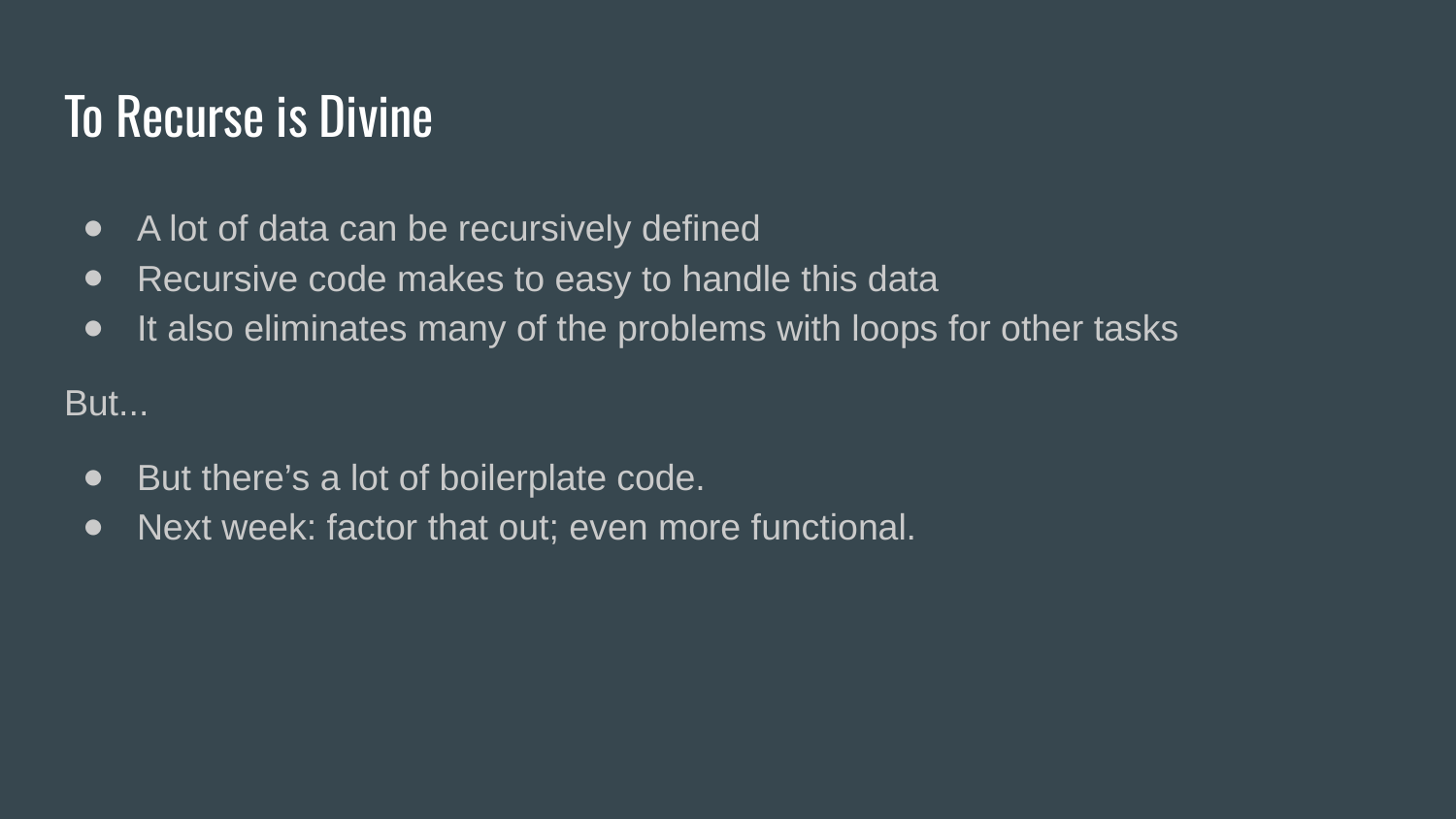

# To Recurse is Divine
A lot of data can be recursively defined
Recursive code makes to easy to handle this data
It also eliminates many of the problems with loops for other tasks
But...
But there’s a lot of boilerplate code.
Next week: factor that out; even more functional.